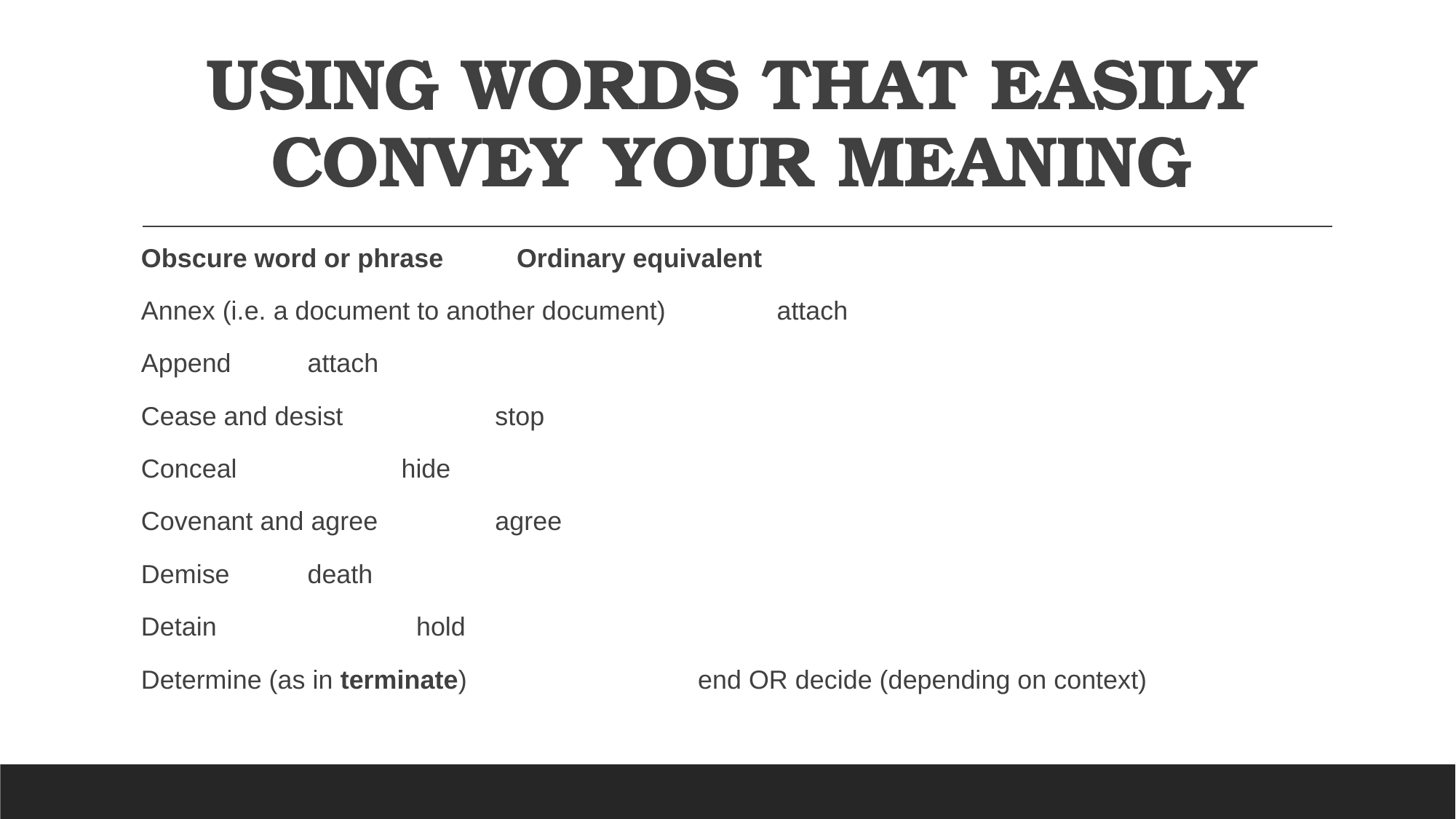

# USING WORDS THAT EASILY CONVEY YOUR MEANING
Obscure word or phrase				Ordinary equivalent
Annex (i.e. a document to another document)	          attach
Append						          attach
Cease and desist				          stop
Conceal						          hide
Covenant and agree				          agree
Demise						          death
Detain					                         hold
Determine (as in terminate)		                         end OR decide (depending on context)